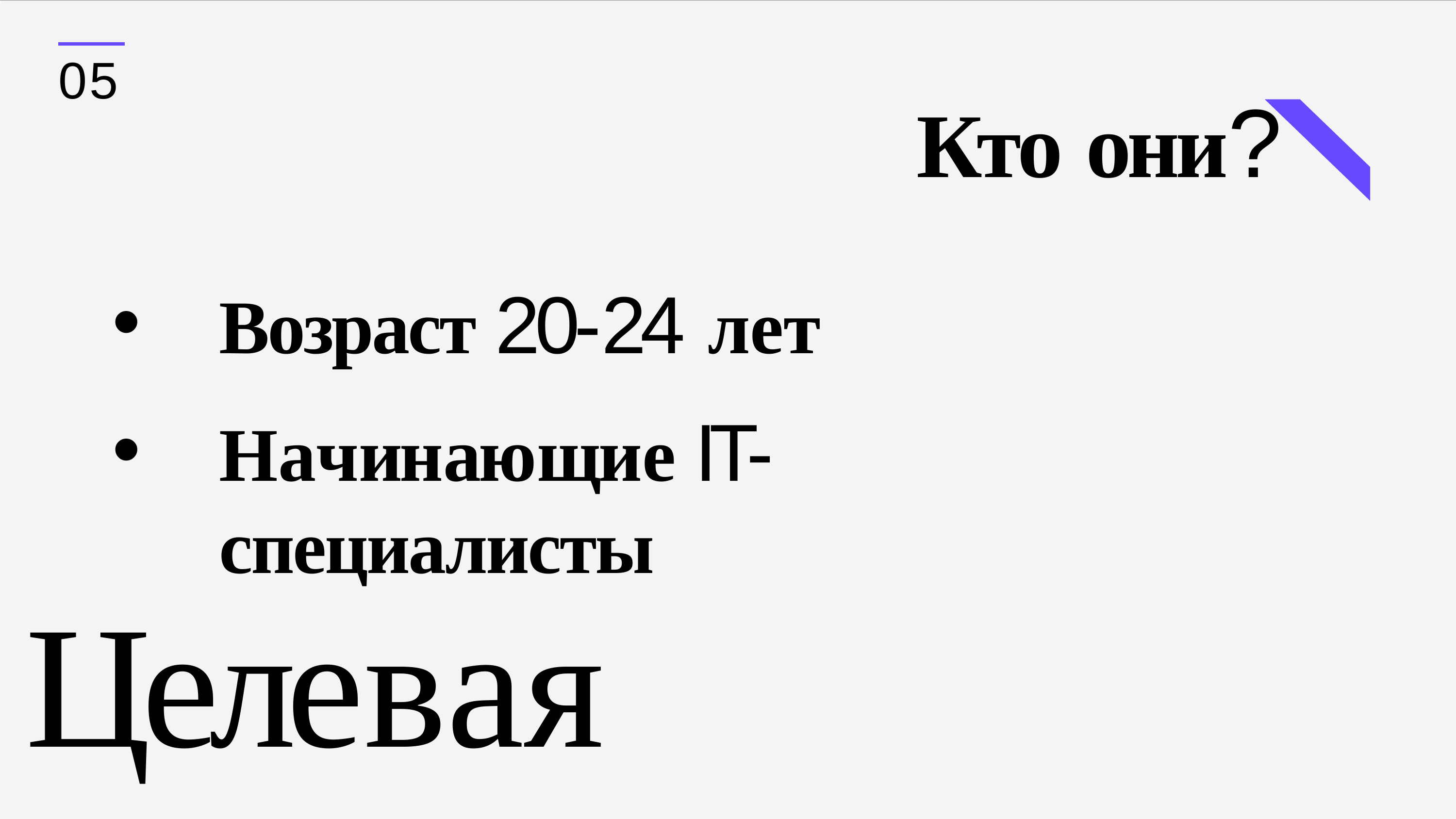

05
# Кто они?

Возраст 20-24 лет
Начинающие IT-специалисты
Целевая аудитория